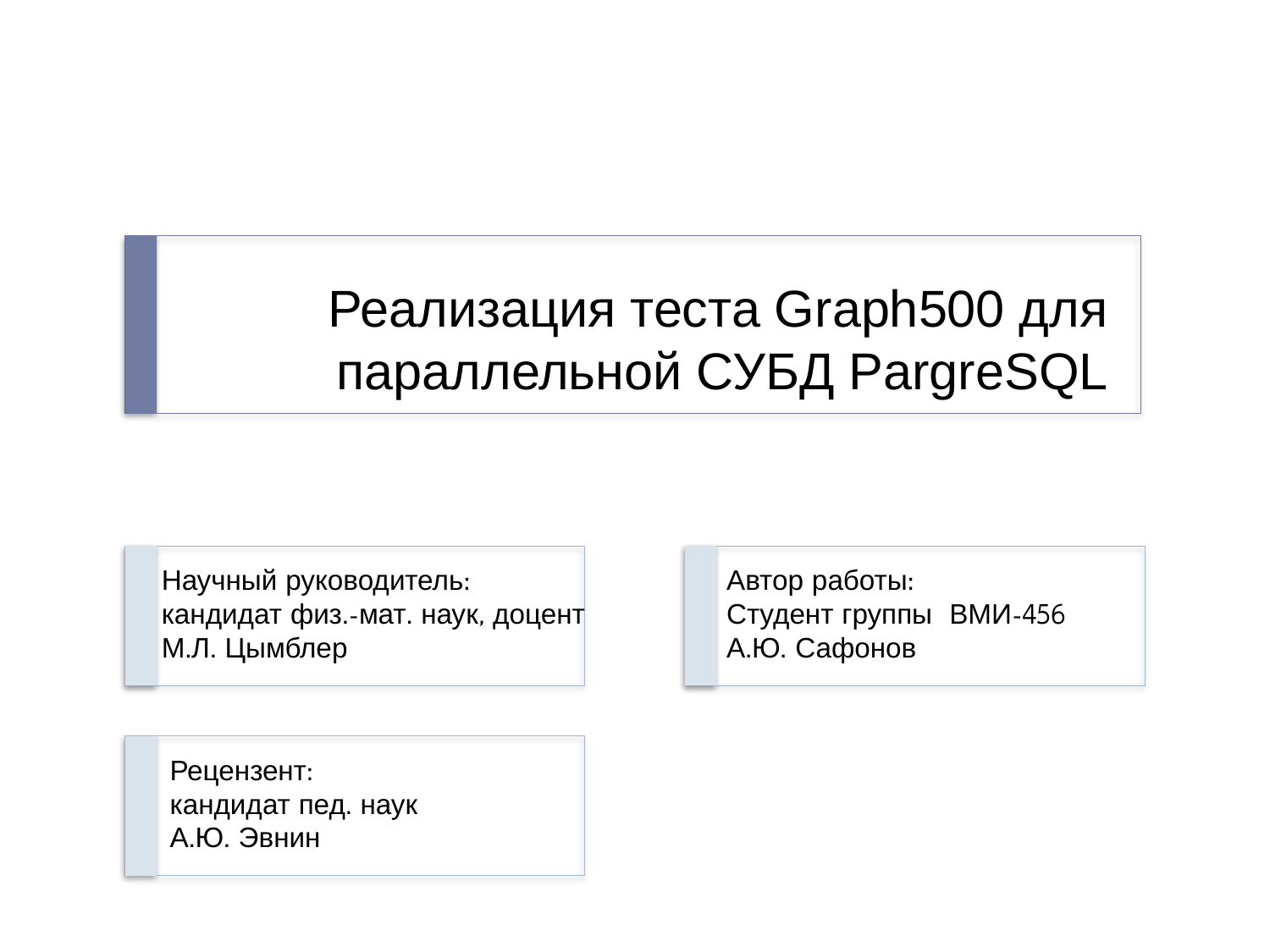

# Реализация теста Graph500 для параллельной СУБД PargreSQL
Научный руководитель:
кандидат физ.-мат. наук, доцент
М.Л. Цымблер
Автор работы:
Студент группы  ВМИ-456
А.Ю. Сафонов
Рецензент:
кандидат пед. наук
А.Ю. Эвнин